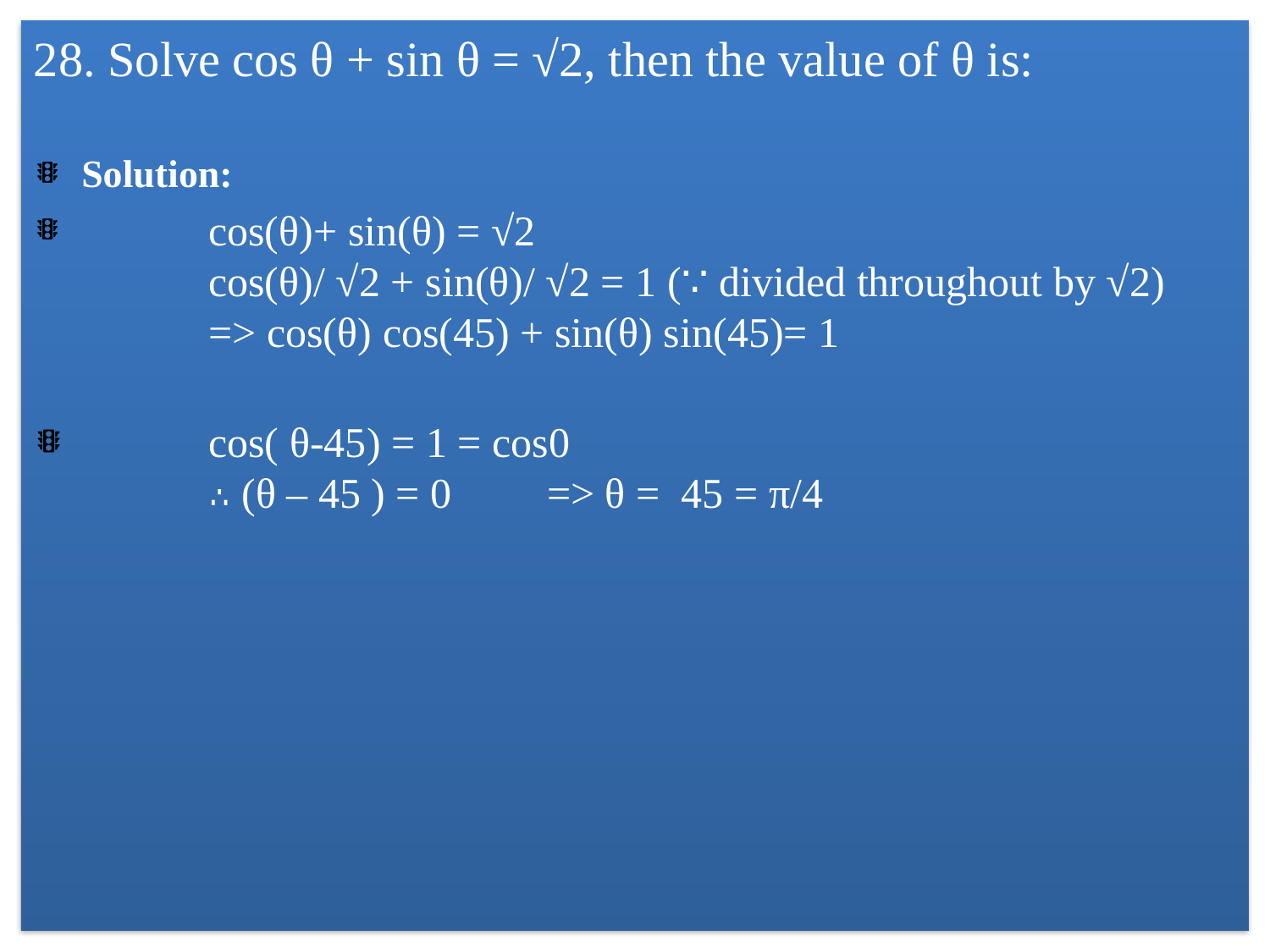

28. Solve cos θ + sin θ = √2, then the value of θ is:

Solution:
	cos(θ)+ sin(θ) = √2
	cos(θ)/ √2 + sin(θ)/ √2 = 1 (∵ divided throughout by √2)
	=> cos(θ) cos(45) + sin(θ) sin(45)= 1
	cos( θ-45) = 1 = cos0
	∴ (θ – 45 ) = 0         => θ =  45 = π/4